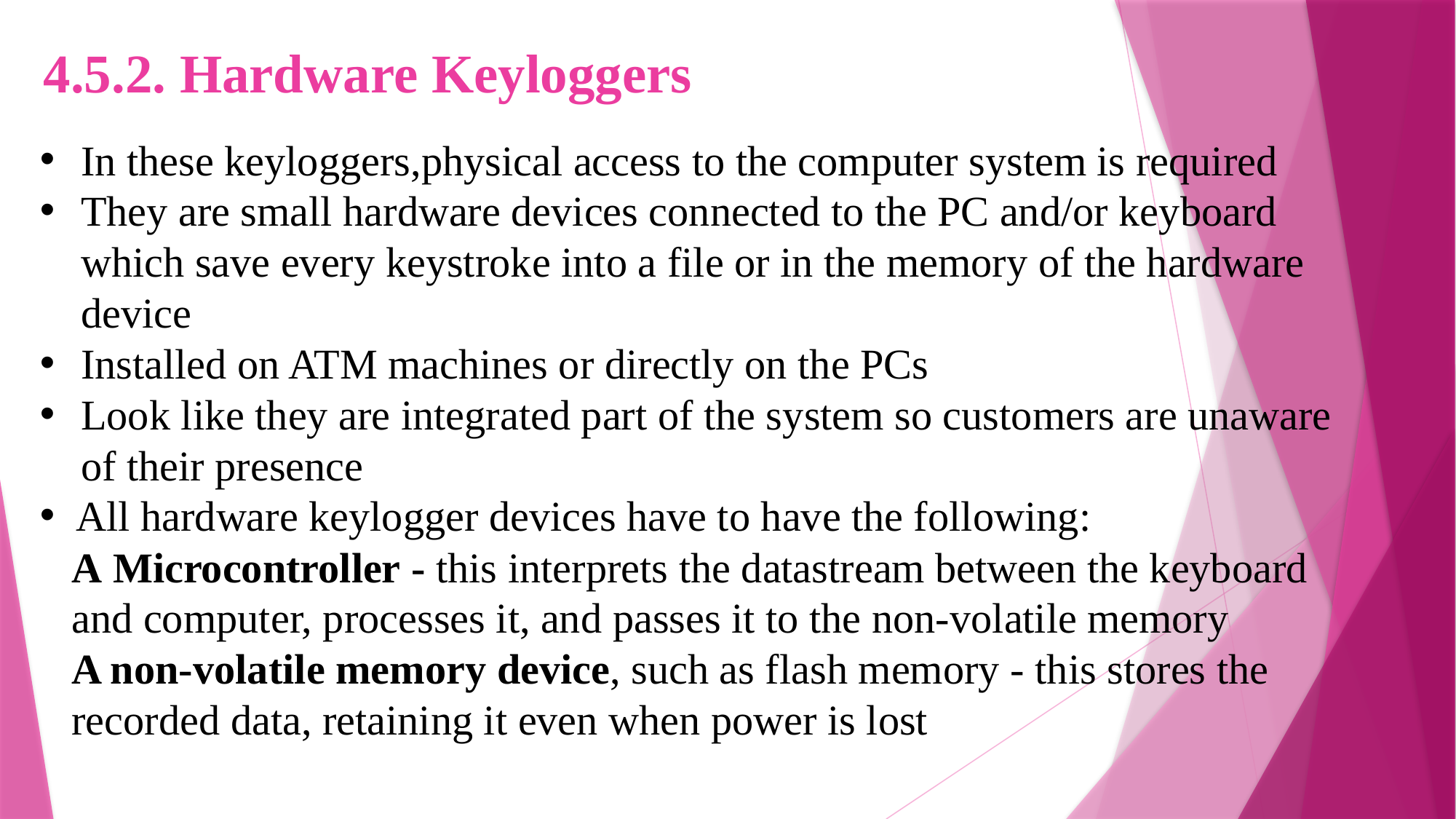

# 4.5.2. Hardware Keyloggers
In these keyloggers,physical access to the computer system is required
They are small hardware devices connected to the PC and/or keyboard which save every keystroke into a file or in the memory of the hardware device
Installed on ATM machines or directly on the PCs
Look like they are integrated part of the system so customers are unaware of their presence
  All hardware keylogger devices have to have the following:
   A Microcontroller - this interprets the datastream between the keyboard
   and computer, processes it, and passes it to the non-volatile memory
   A non-volatile memory device, such as flash memory - this stores the
   recorded data, retaining it even when power is lost